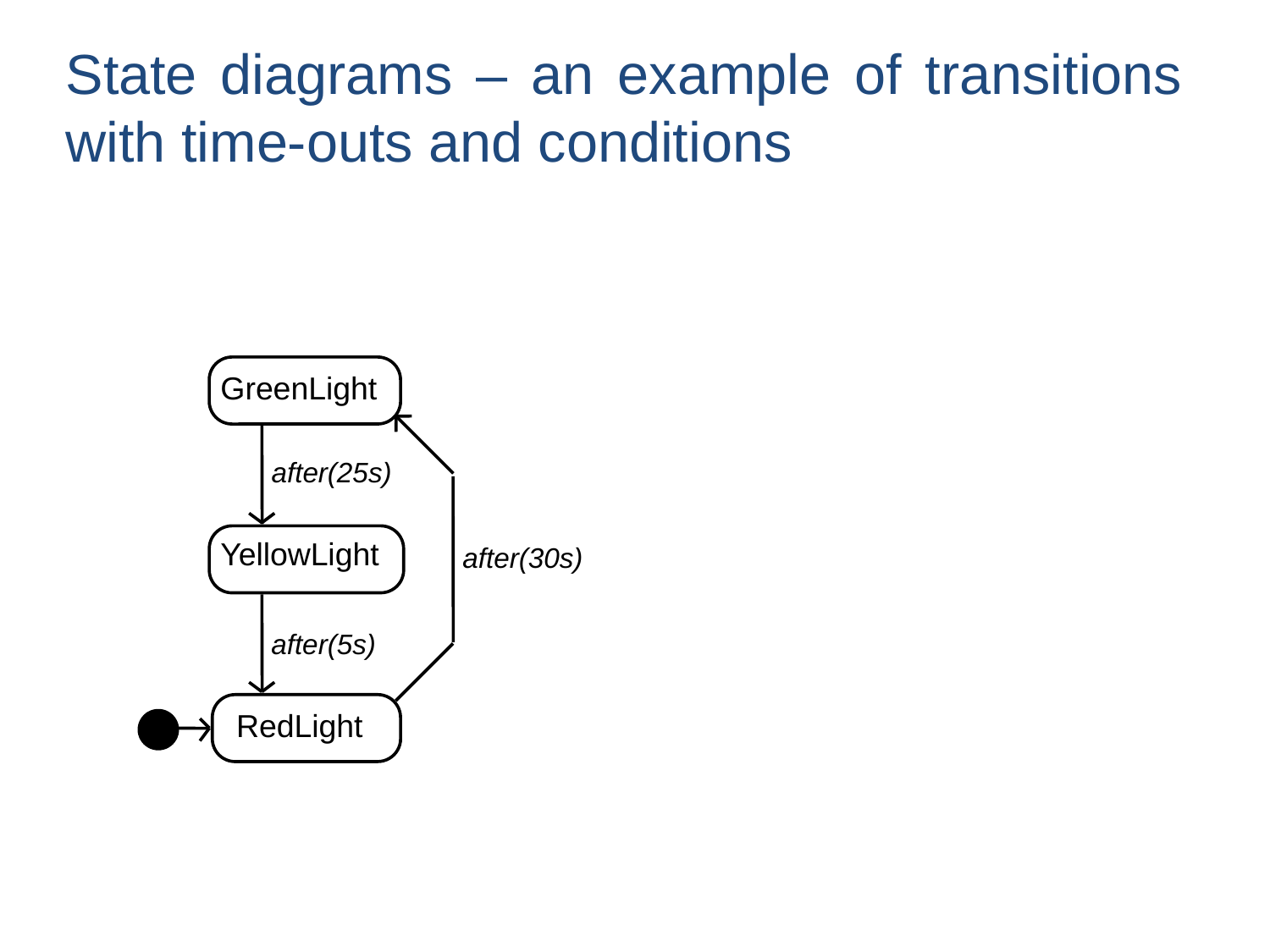

State diagrams – an example of transitions with time-outs and conditions

GreenLight
after(25s)

YellowLight
after(30s)
after(5s)

RedLight